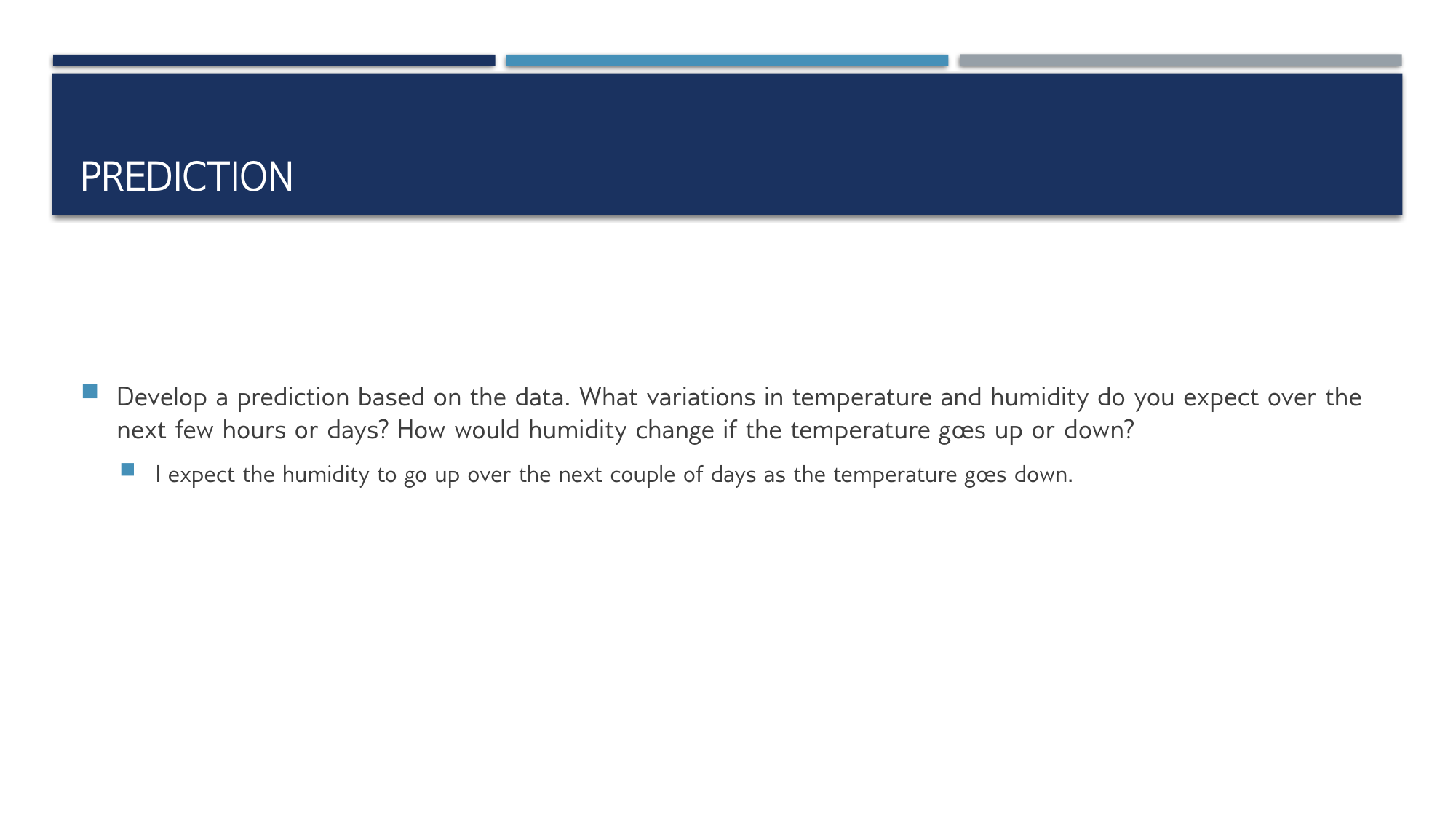

# Prediction
Develop a prediction based on the data. What variations in temperature and humidity do you expect over the next few hours or days? How would humidity change if the temperature goes up or down?
I expect the humidity to go up over the next couple of days as the temperature goes down.